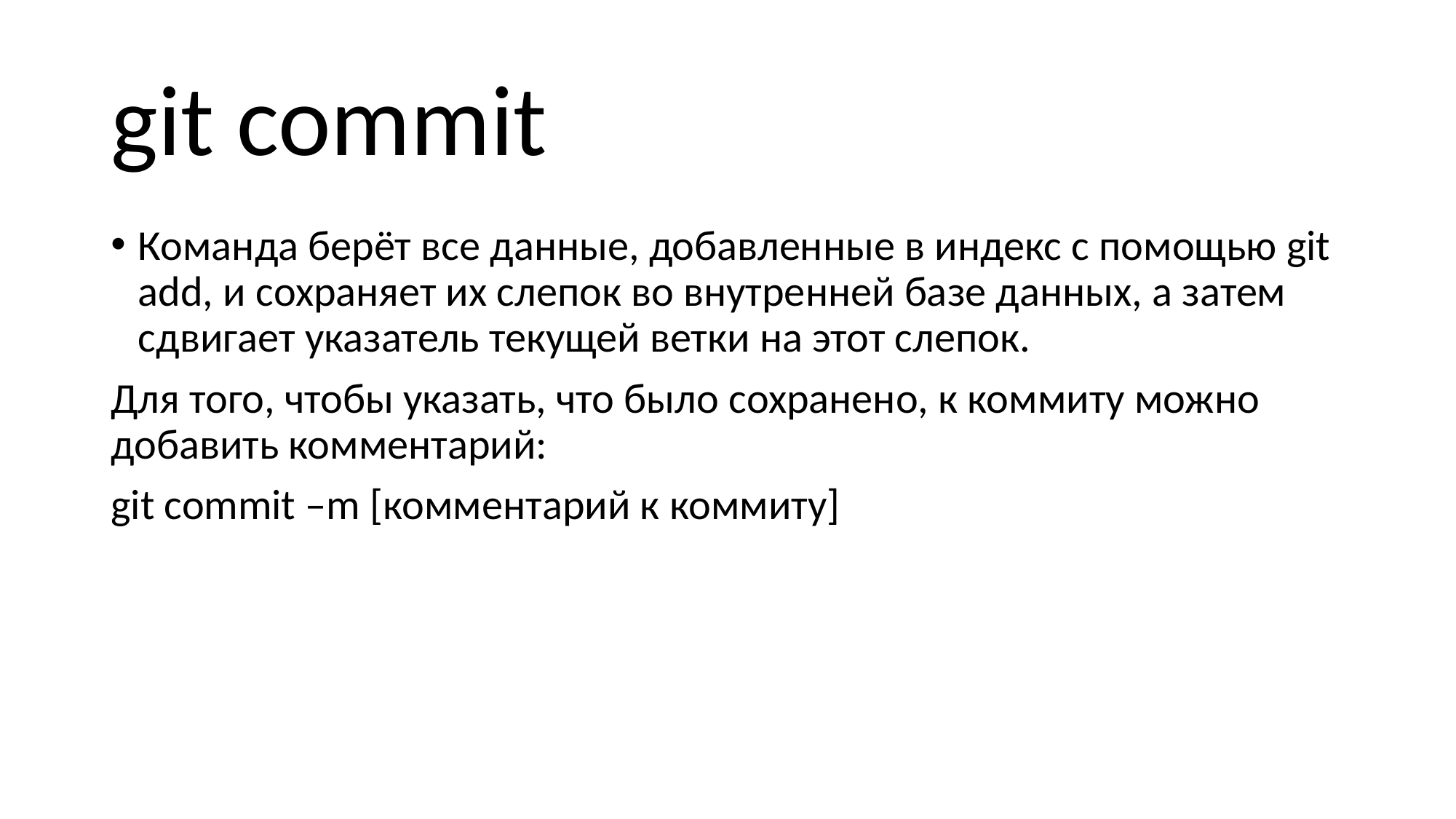

# git commit
Команда берёт все данные, добавленные в индекс с помощью git add, и сохраняет их слепок во внутренней базе данных, а затем сдвигает указатель текущей ветки на этот слепок.
Для того, чтобы указать, что было сохранено, к коммиту можно добавить комментарий:
git commit –m [комментарий к коммиту]